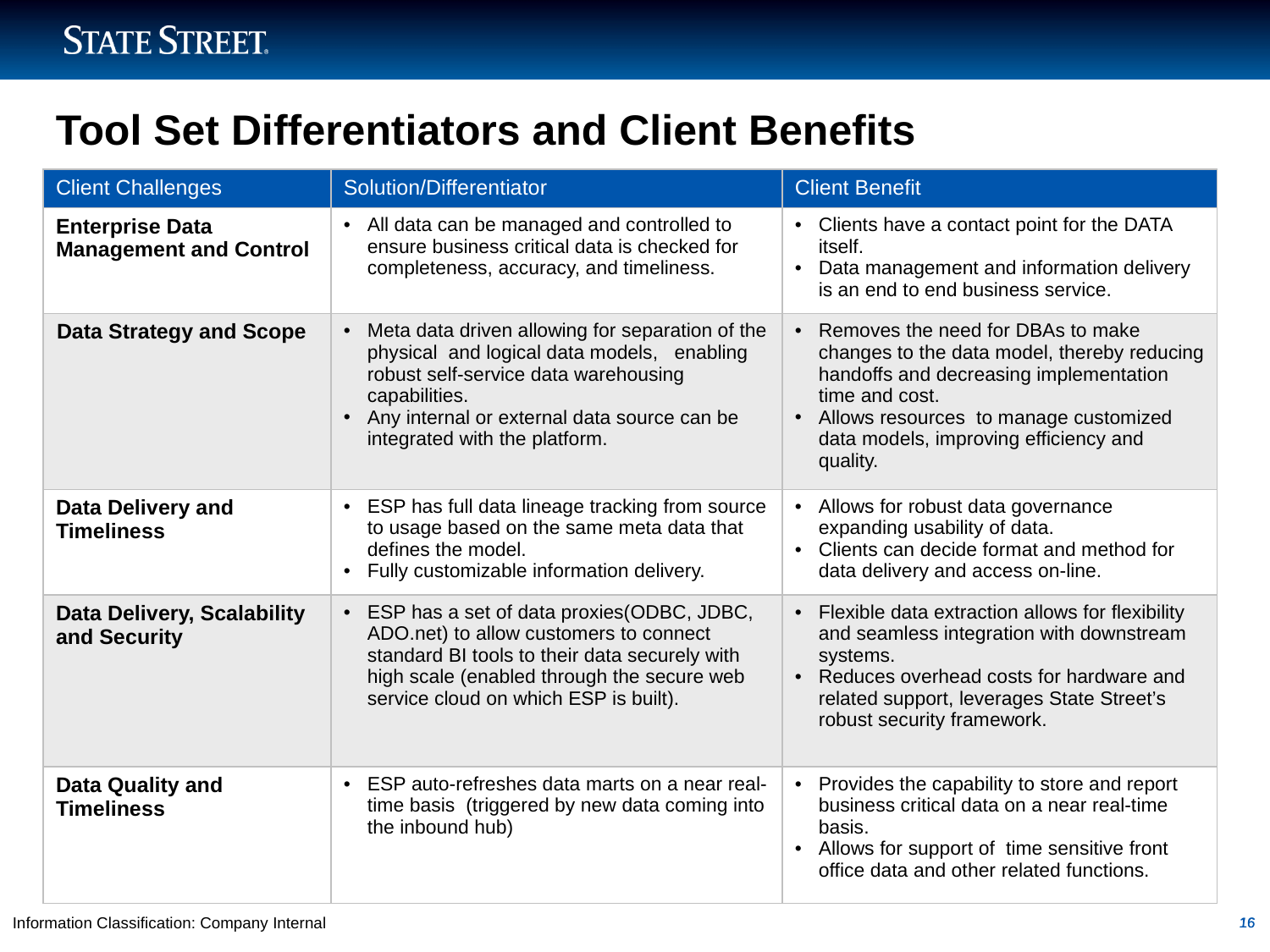

# Tool Set Differentiators and Client Benefits
| Client Challenges | Solution/Differentiator | Client Benefit |
| --- | --- | --- |
| Enterprise Data Management and Control | All data can be managed and controlled to ensure business critical data is checked for completeness, accuracy, and timeliness. | Clients have a contact point for the DATA itself. Data management and information delivery is an end to end business service. |
| Data Strategy and Scope | Meta data driven allowing for separation of the physical and logical data models, enabling robust self-service data warehousing capabilities. Any internal or external data source can be integrated with the platform. | Removes the need for DBAs to make changes to the data model, thereby reducing handoffs and decreasing implementation time and cost. Allows resources to manage customized data models, improving efficiency and quality. |
| Data Delivery and Timeliness | ESP has full data lineage tracking from source to usage based on the same meta data that defines the model. Fully customizable information delivery. | Allows for robust data governance expanding usability of data. Clients can decide format and method for data delivery and access on-line. |
| Data Delivery, Scalability and Security | ESP has a set of data proxies(ODBC, JDBC, ADO.net) to allow customers to connect standard BI tools to their data securely with high scale (enabled through the secure web service cloud on which ESP is built). | Flexible data extraction allows for flexibility and seamless integration with downstream systems. Reduces overhead costs for hardware and related support, leverages State Street’s robust security framework. |
| Data Quality and Timeliness | ESP auto-refreshes data marts on a near real-time basis (triggered by new data coming into the inbound hub) | Provides the capability to store and report business critical data on a near real-time basis. Allows for support of time sensitive front office data and other related functions. |